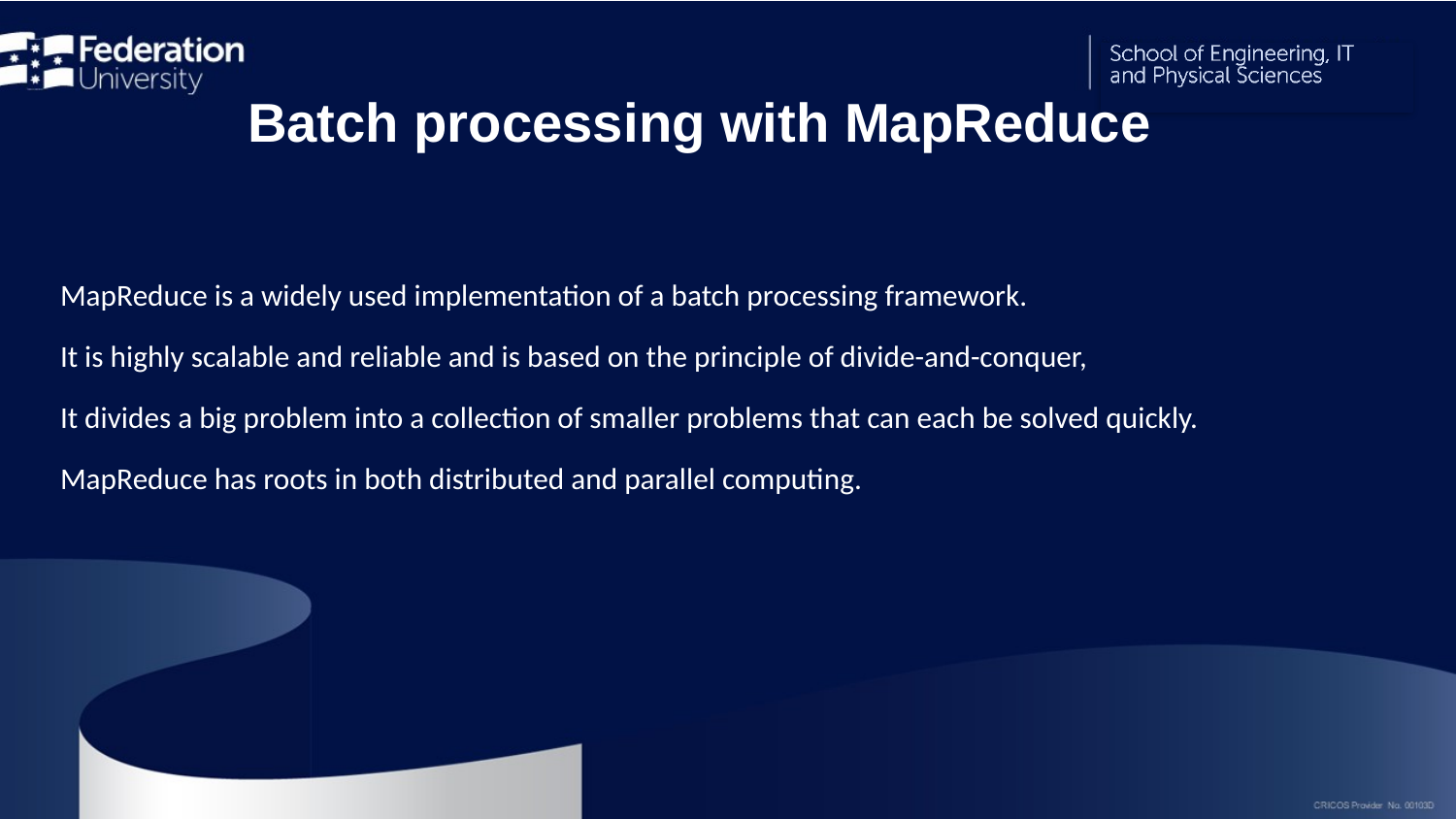

Batch processing with MapReduce
MapReduce is a widely used implementation of a batch processing framework.
It is highly scalable and reliable and is based on the principle of divide-and-conquer,
It divides a big problem into a collection of smaller problems that can each be solved quickly.
MapReduce has roots in both distributed and parallel computing.

14